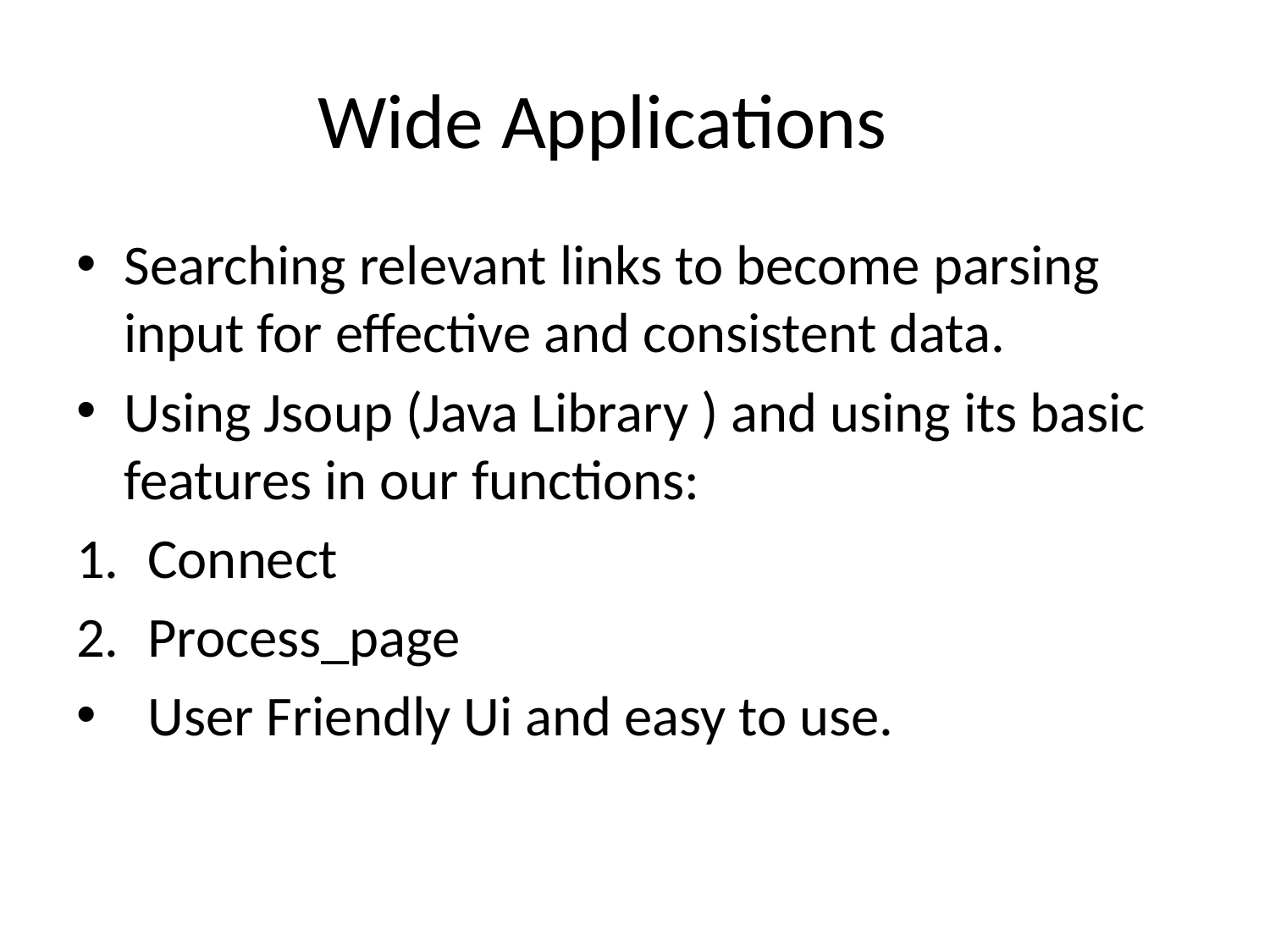

# Wide Applications
Searching relevant links to become parsing input for effective and consistent data.
Using Jsoup (Java Library ) and using its basic features in our functions:
Connect
Process_page
User Friendly Ui and easy to use.